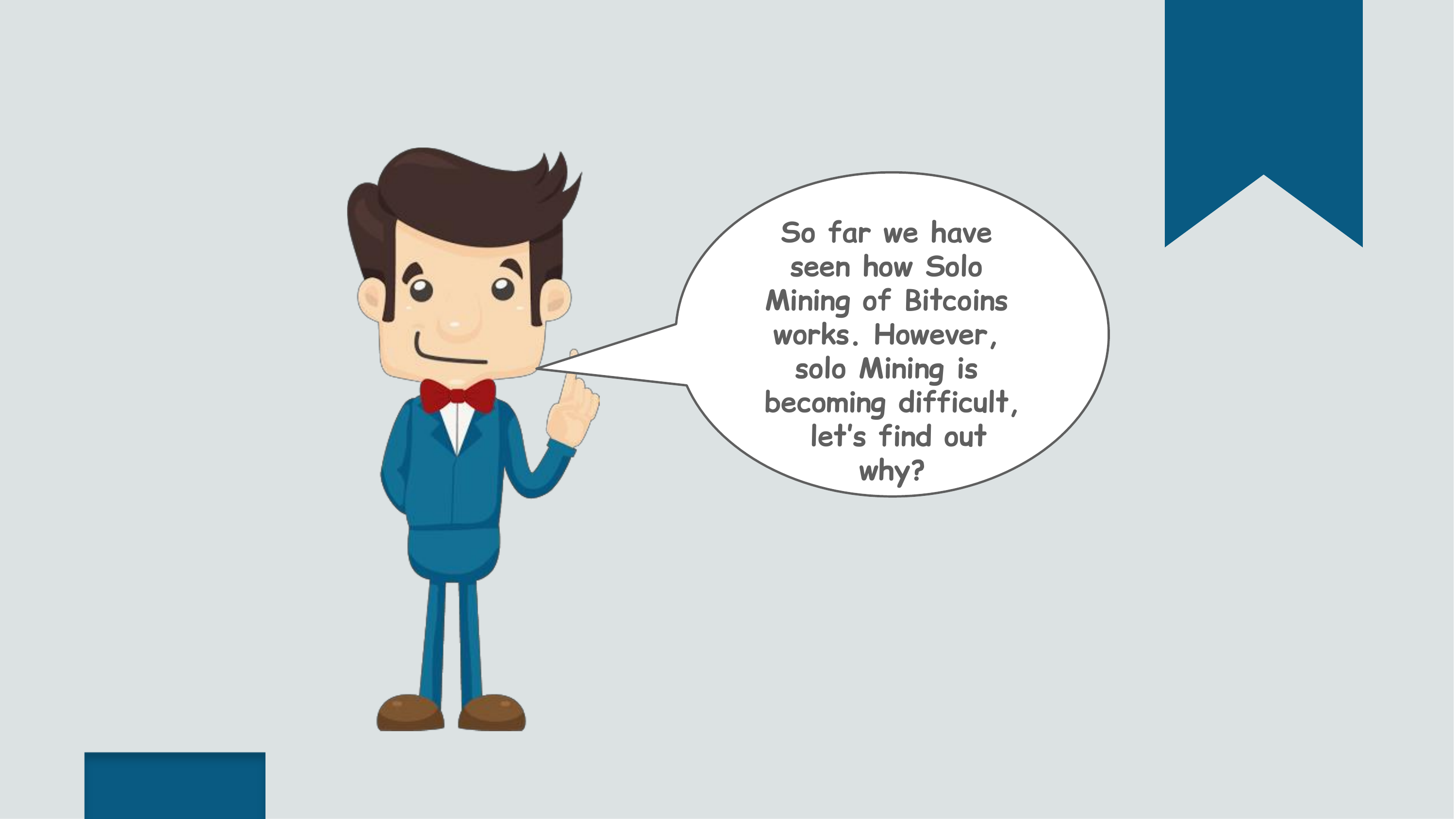

So far we have  seen how Solo  Mining of Bitcoins  works. However,  solo Mining is  becoming difficult,  let’s find out why?

Copyright © 2017, edureka and/or its affiliates. All rights reserved.